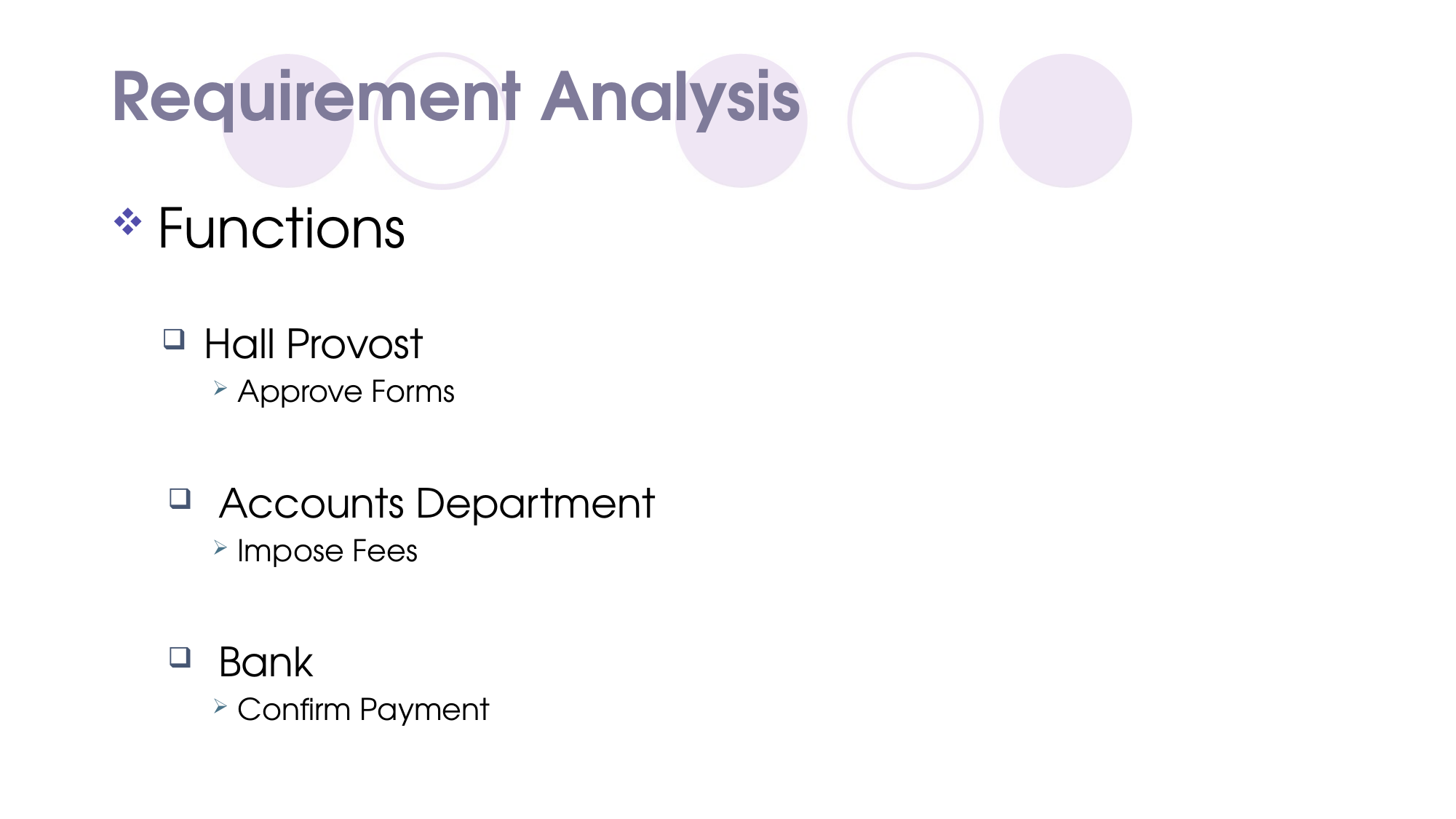

# Requirement Analysis
 Functions

 Hall Provost
Approve Forms

Accounts Department
Impose Fees

Bank
Confirm Payment